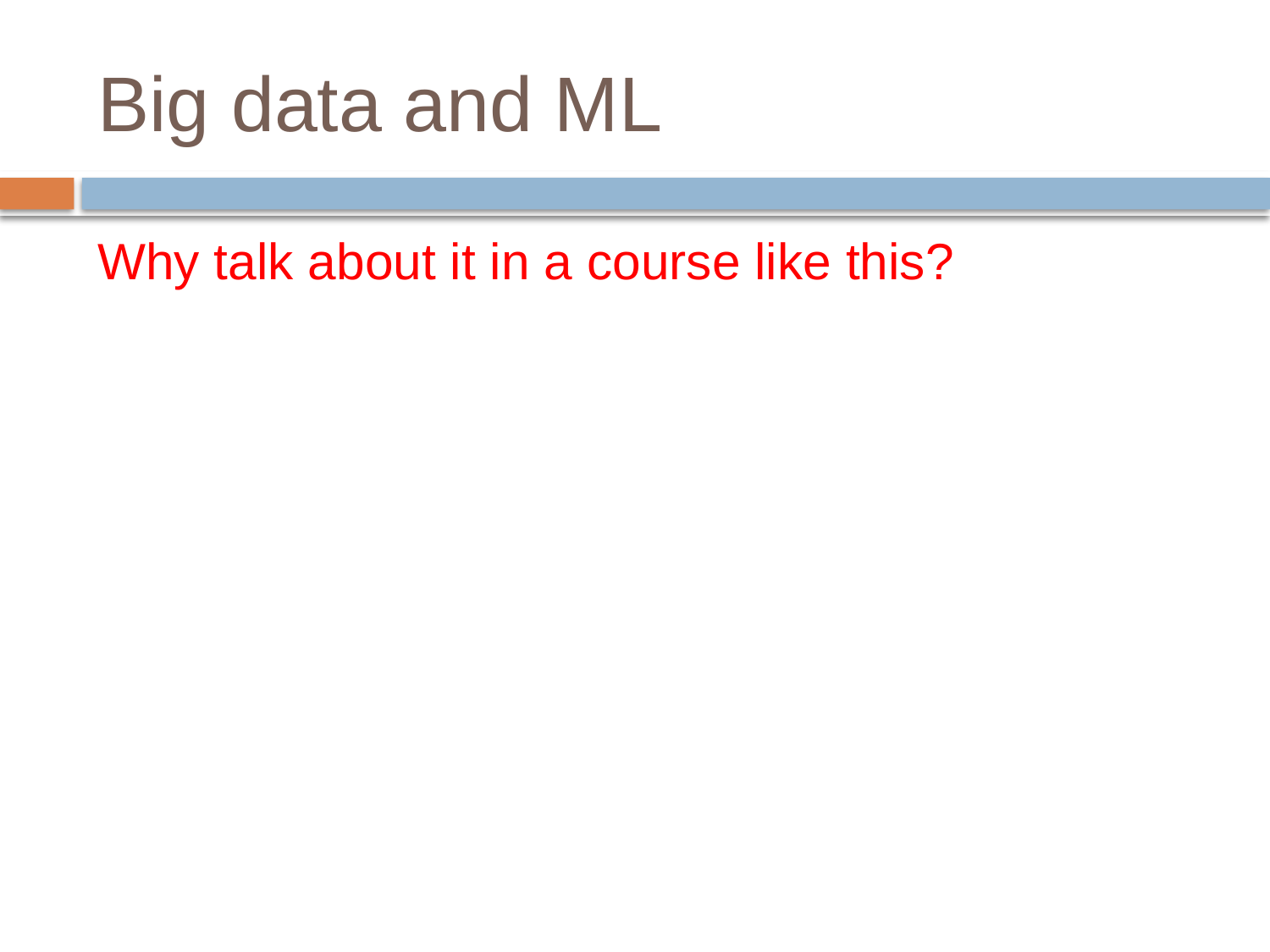

# Big data and ML
Why talk about it in a course like this?